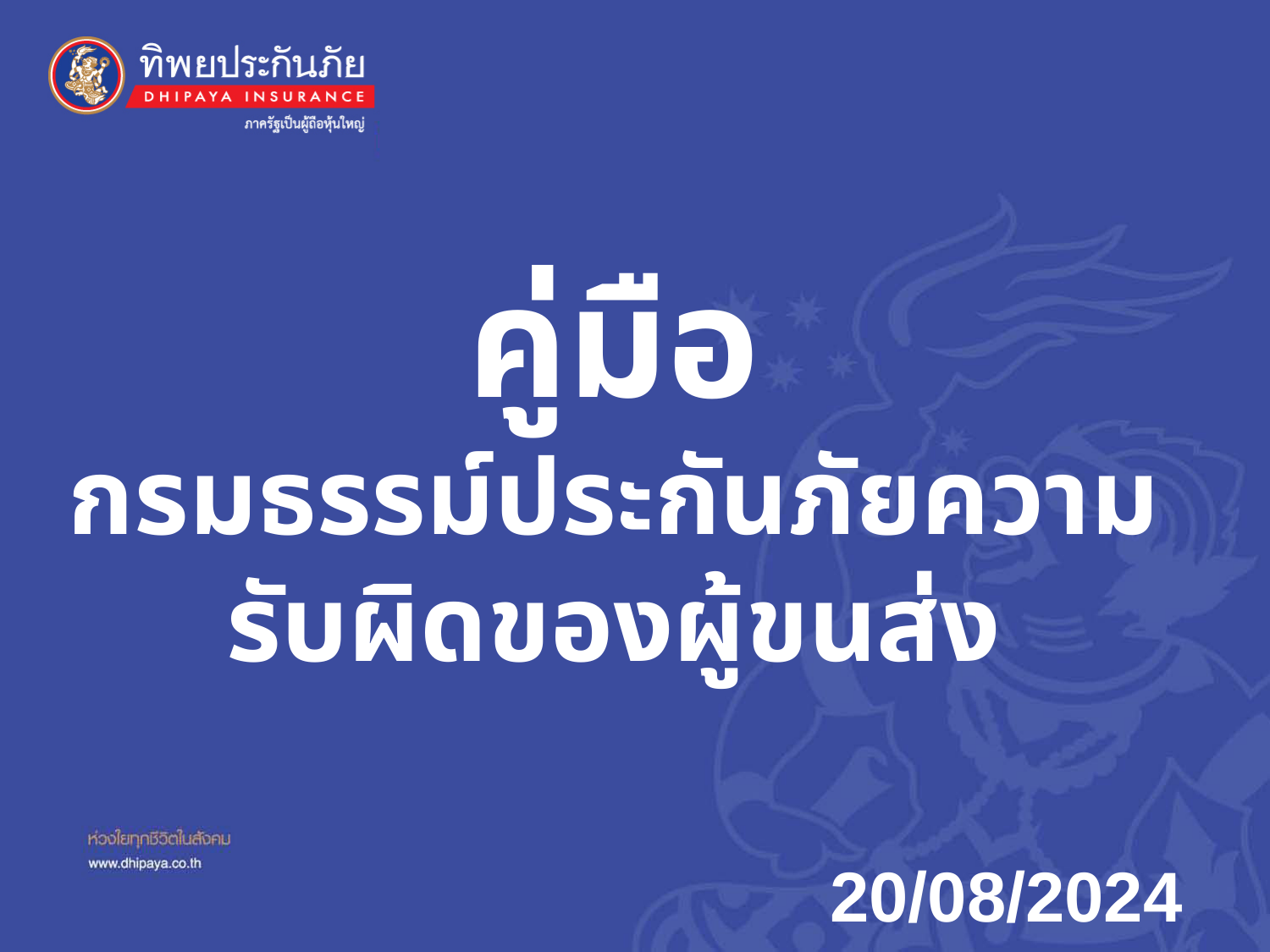

คู่มือ
กรมธรรม์ประกันภัยความรับผิดของผู้ขนส่ง

20/08/2024